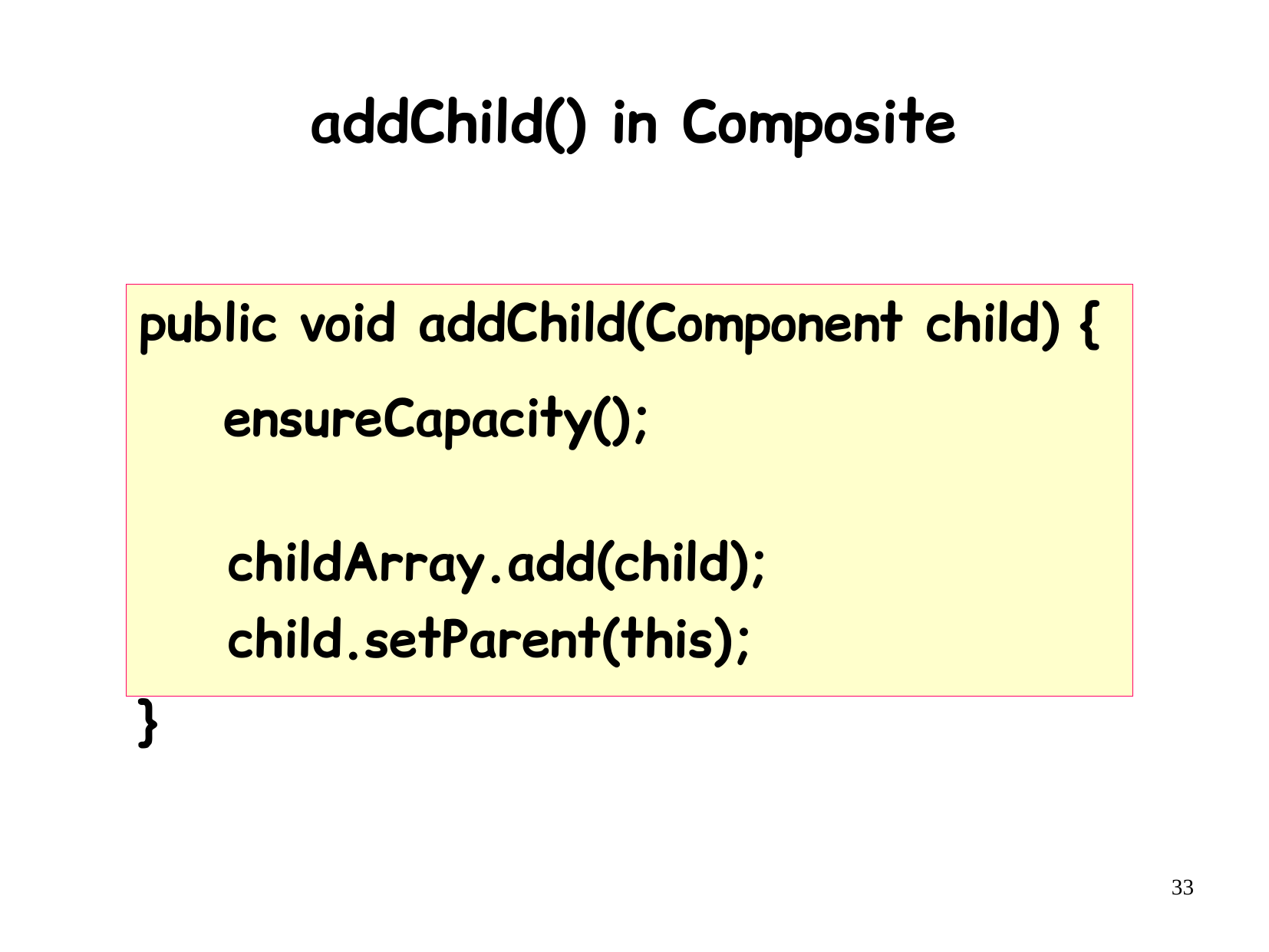

# addChild() in Composite
public void addChild(Component child) {
	  ensureCapacity();
    childArray.add(child);
    child.setParent(this);
}